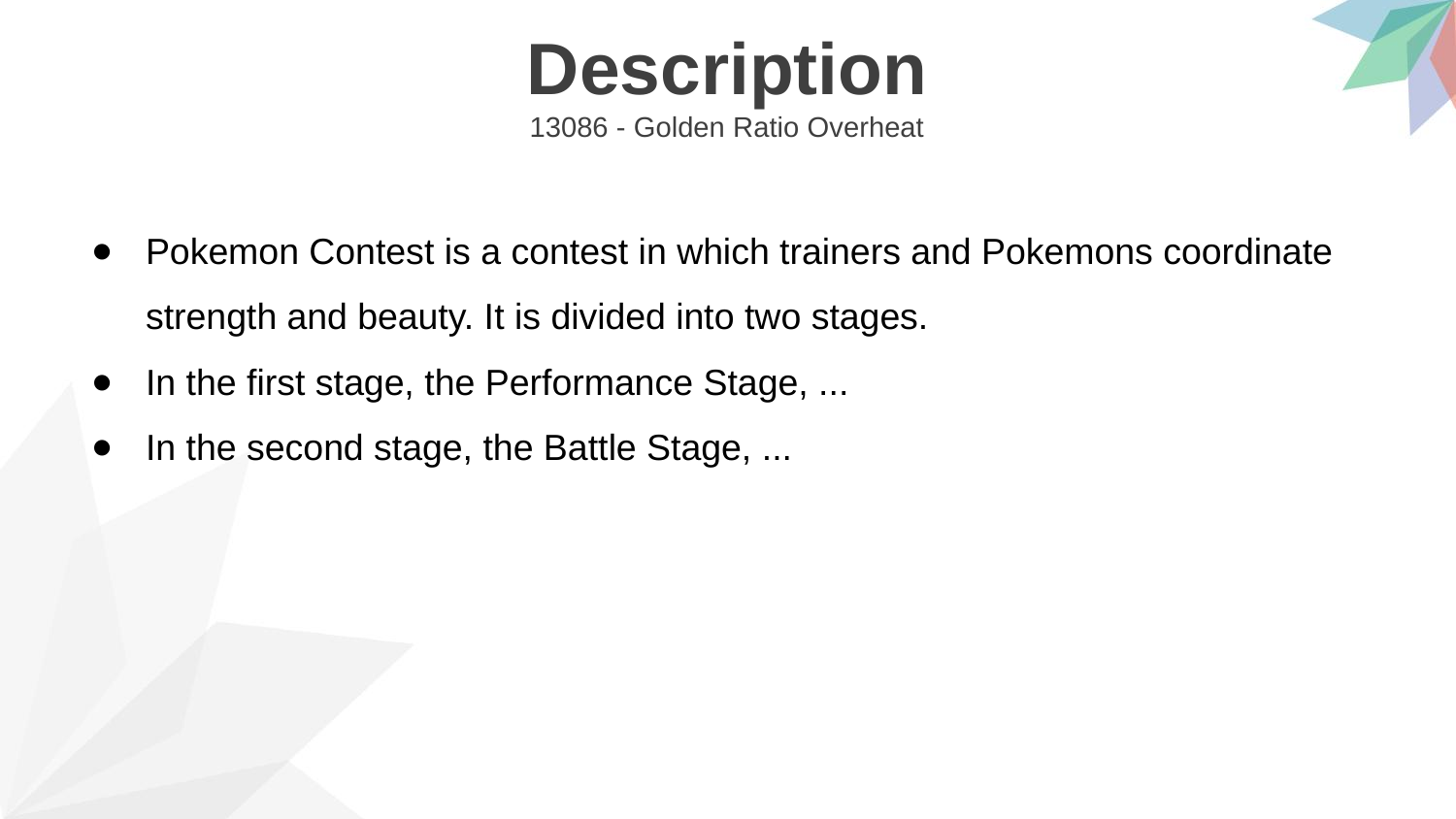

Description
13086 - Golden Ratio Overheat
Pokemon Contest is a contest in which trainers and Pokemons coordinate strength and beauty. It is divided into two stages.
In the first stage, the Performance Stage, ...
In the second stage, the Battle Stage, ...